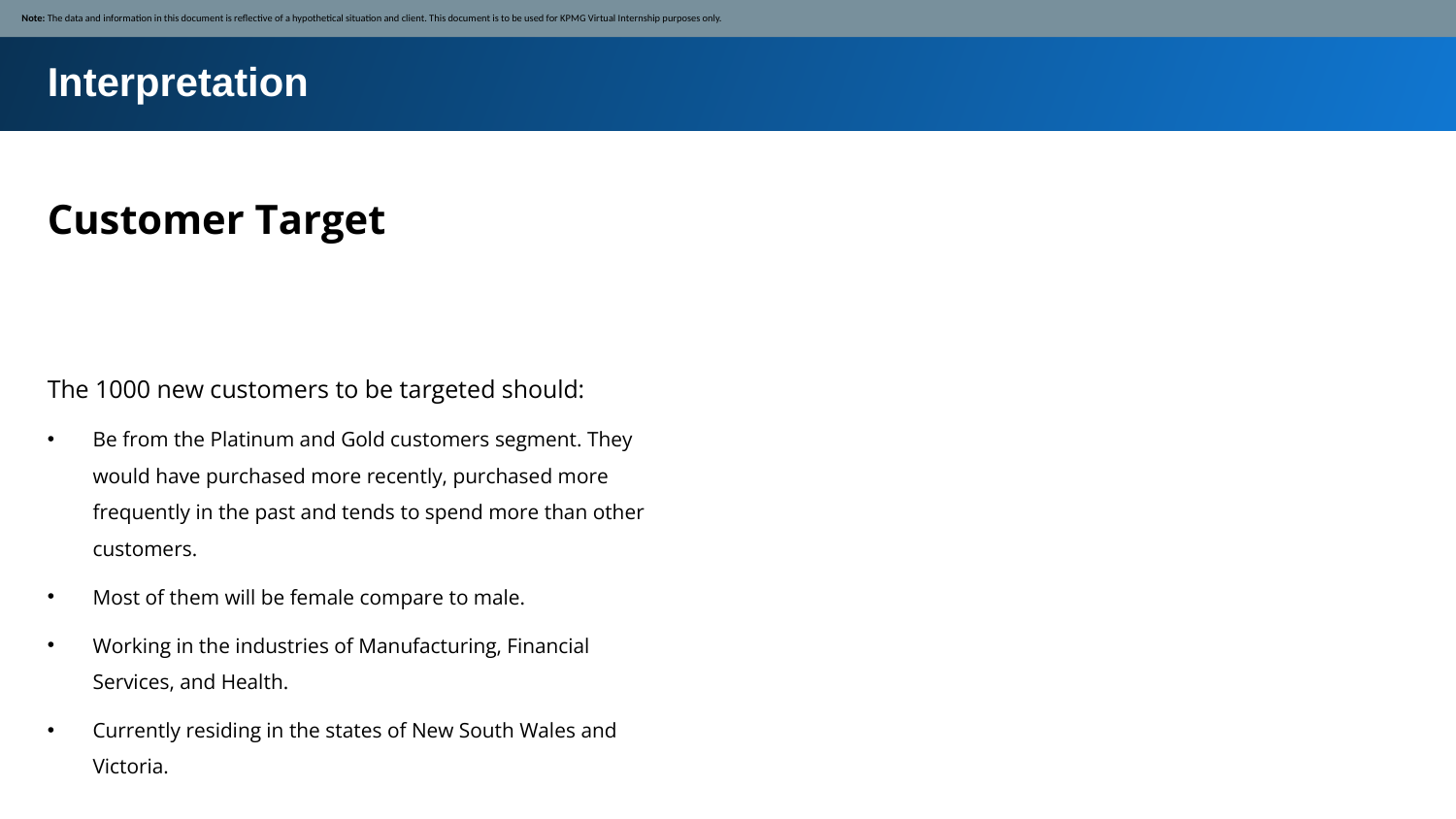

Note: The data and information in this document is reflective of a hypothetical situation and client. This document is to be used for KPMG Virtual Internship purposes only.
Interpretation
Customer Target
The 1000 new customers to be targeted should:
Be from the Platinum and Gold customers segment. They would have purchased more recently, purchased more frequently in the past and tends to spend more than other customers.
Most of them will be female compare to male.
Working in the industries of Manufacturing, Financial Services, and Health.
Currently residing in the states of New South Wales and Victoria.